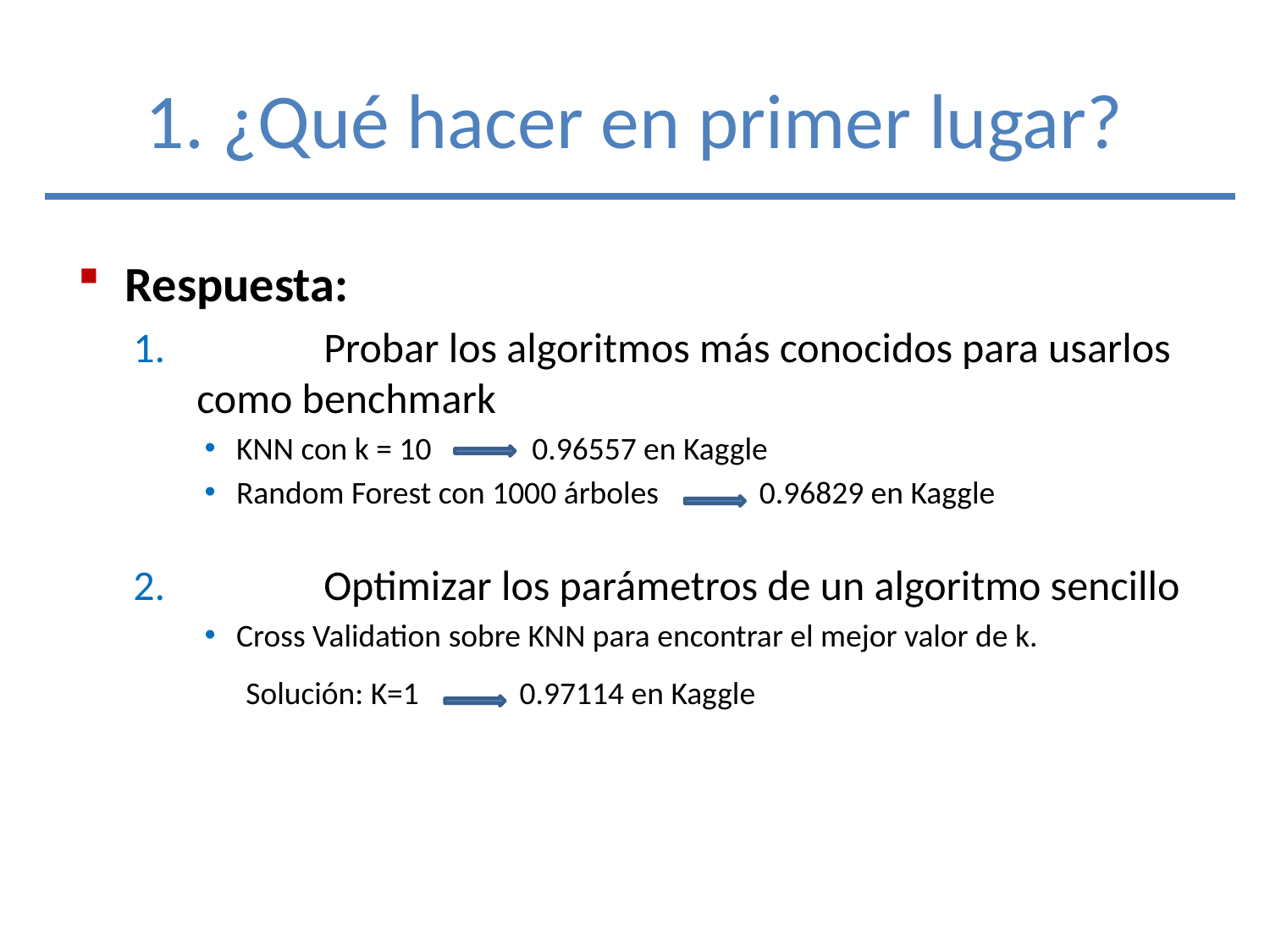

# 1. ¿Qué hacer en primer lugar?
Respuesta:
	Probar los algoritmos más conocidos para usarlos como benchmark
KNN con k = 10              0.96557 en Kaggle
Random Forest con 1000 árboles              0.96829 en Kaggle

	Optimizar los parámetros de un algoritmo sencillo
Cross Validation sobre KNN para encontrar el mejor valor de k.
	 Solución: K=1              0.97114 en Kaggle